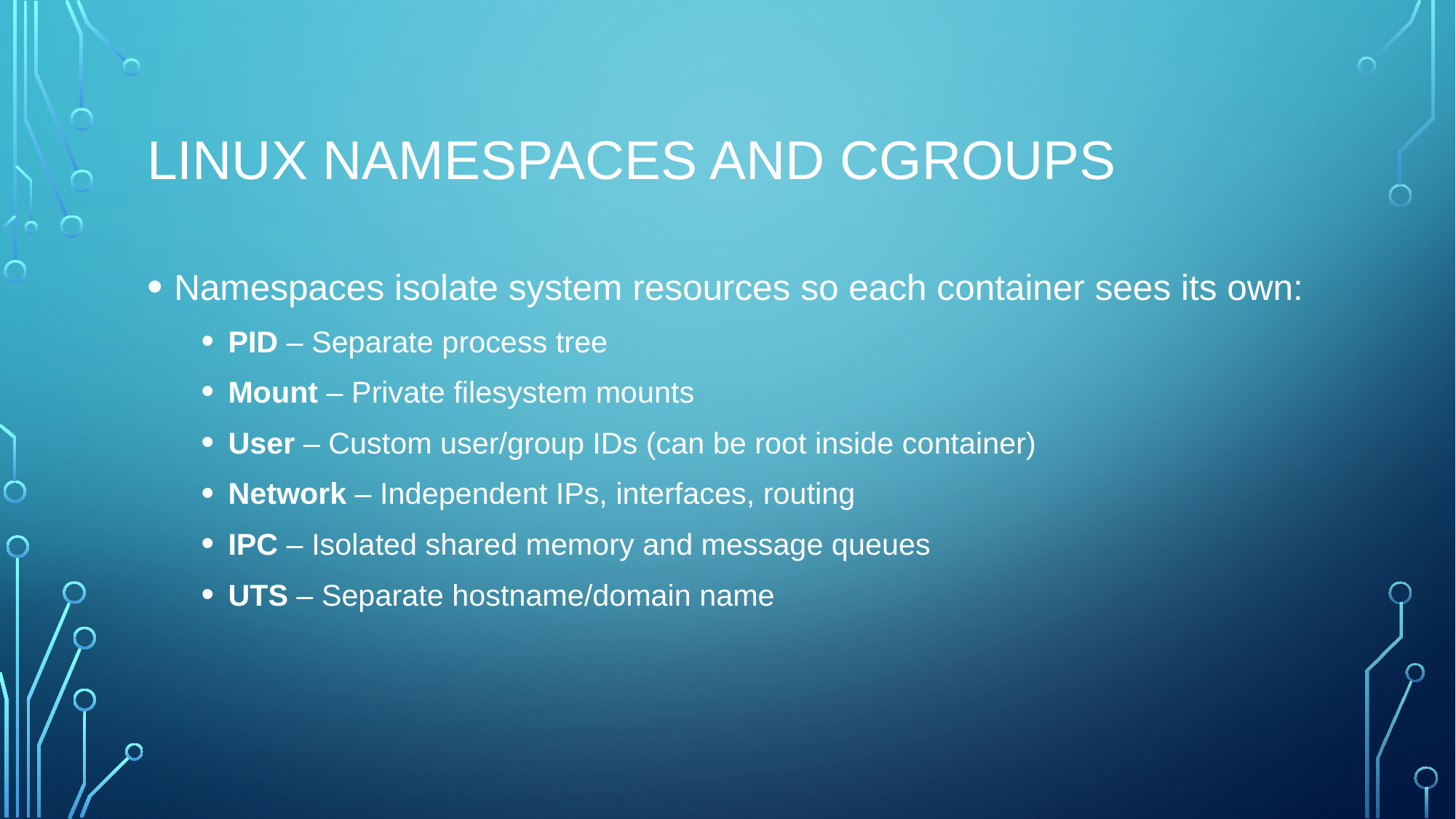

# Linux Namespaces and cgroups
Namespaces isolate system resources so each container sees its own:
PID – Separate process tree
Mount – Private filesystem mounts
User – Custom user/group IDs (can be root inside container)
Network – Independent IPs, interfaces, routing
IPC – Isolated shared memory and message queues
UTS – Separate hostname/domain name